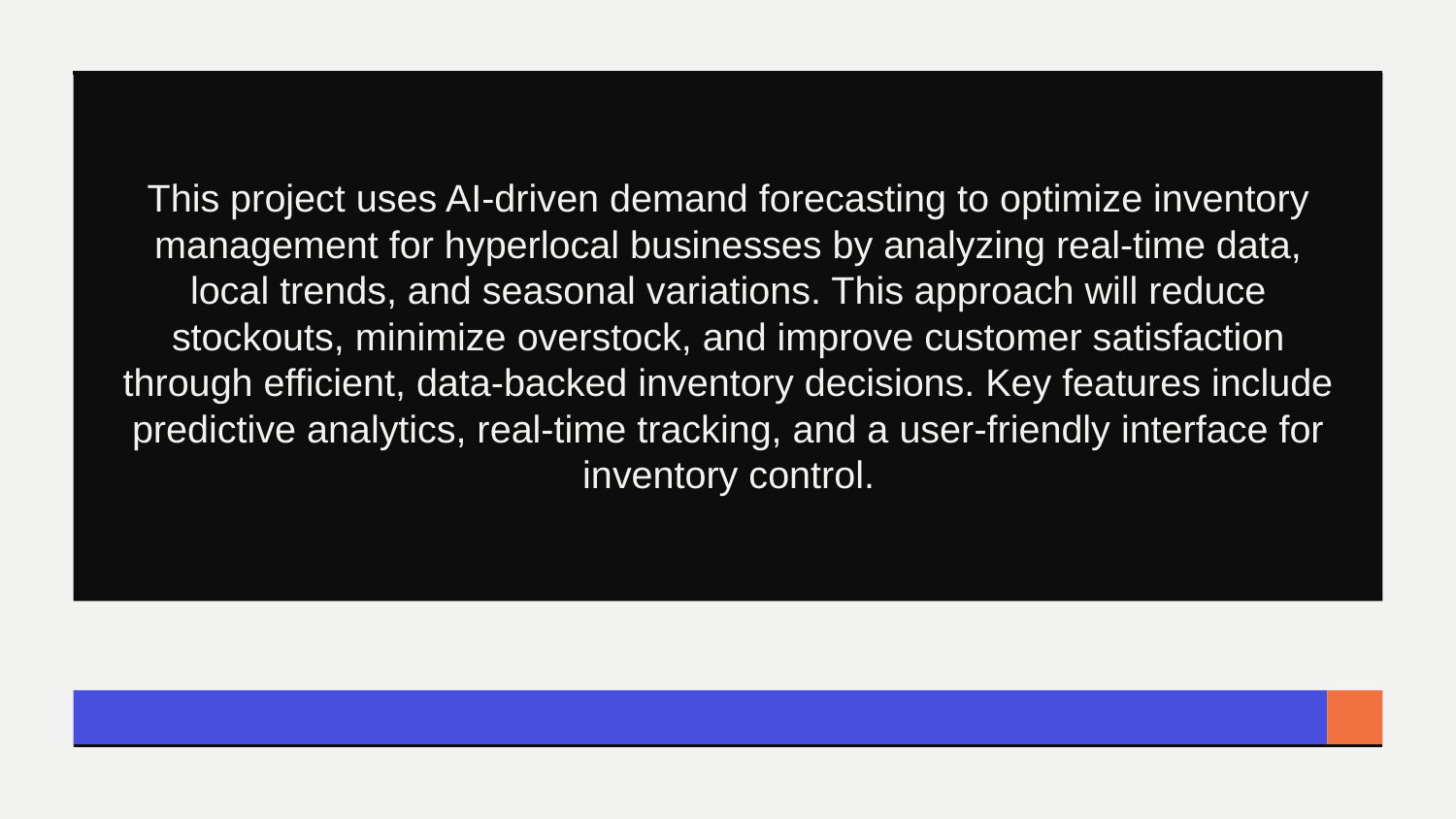

# This project uses AI-driven demand forecasting to optimize inventory management for hyperlocal businesses by analyzing real-time data, local trends, and seasonal variations. This approach will reduce stockouts, minimize overstock, and improve customer satisfaction through efficient, data-backed inventory decisions. Key features include predictive analytics, real-time tracking, and a user-friendly interface for inventory control.